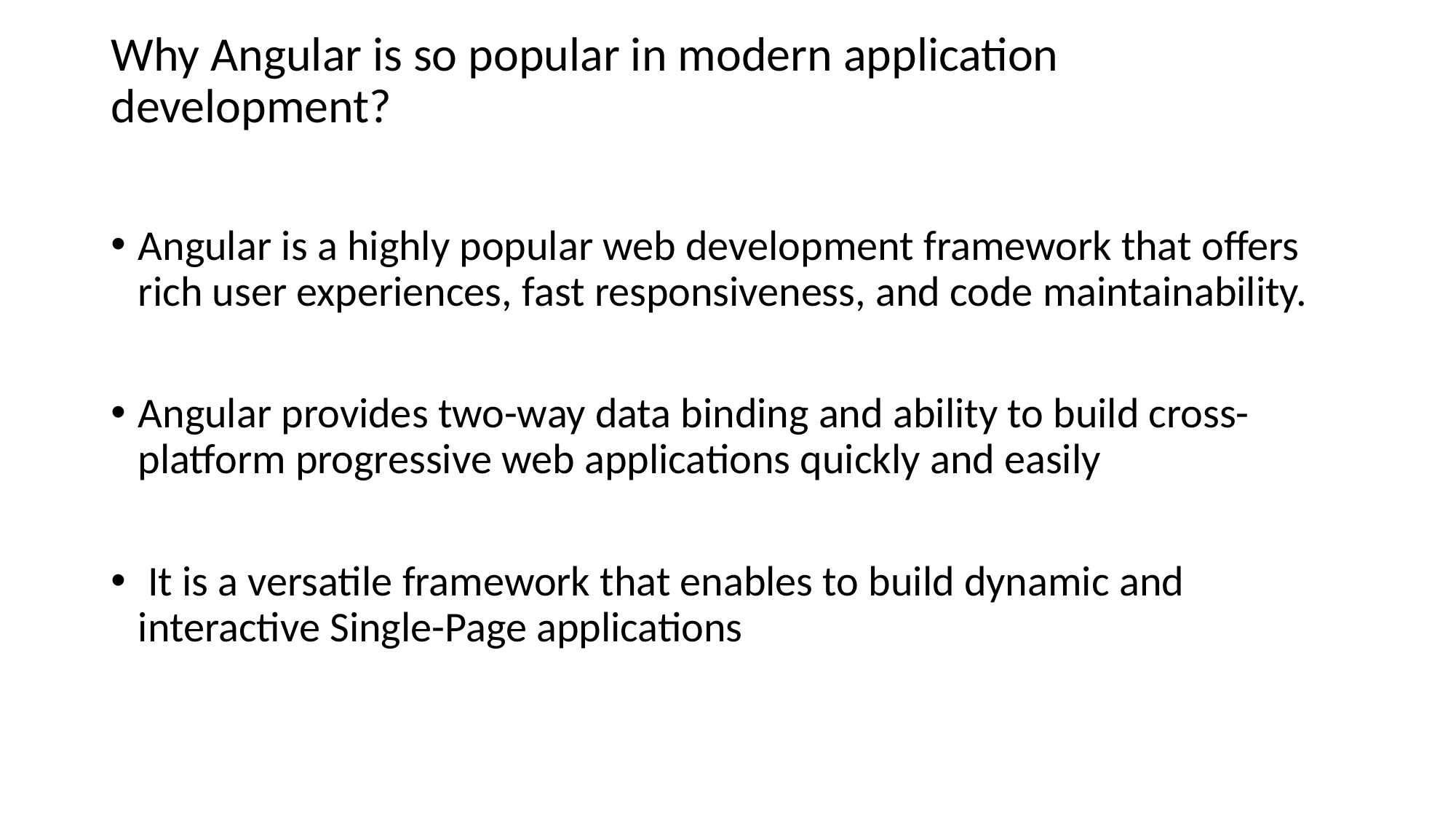

# Why Angular is so popular in modern application development?
Angular is a highly popular web development framework that offers rich user experiences, fast responsiveness, and code maintainability.

Angular provides two-way data binding and ability to build cross-platform progressive web applications quickly and easily

 It is a versatile framework that enables to build dynamic and interactive Single-Page applications